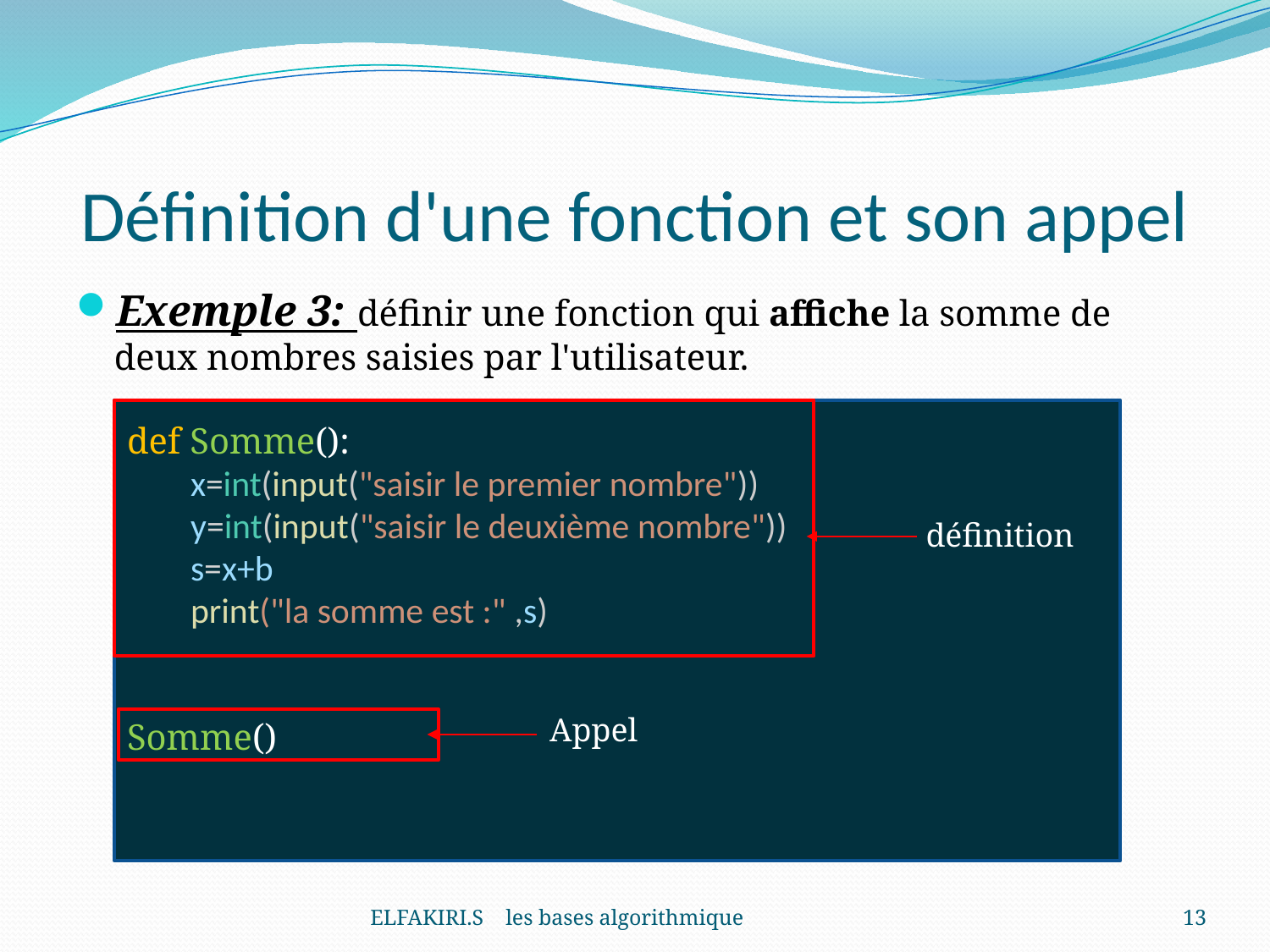

# Définition d'une fonction et son appel
Exemple 3: définir une fonction qui affiche la somme de deux nombres saisies par l'utilisateur.

def Somme():
x=int(input("saisir le premier nombre"))
y=int(input("saisir le deuxième nombre"))
s=x+b
print("la somme est :" ,s)

Somme()

définition
Appel

ELFAKIRI.S    les bases algorithmique
13